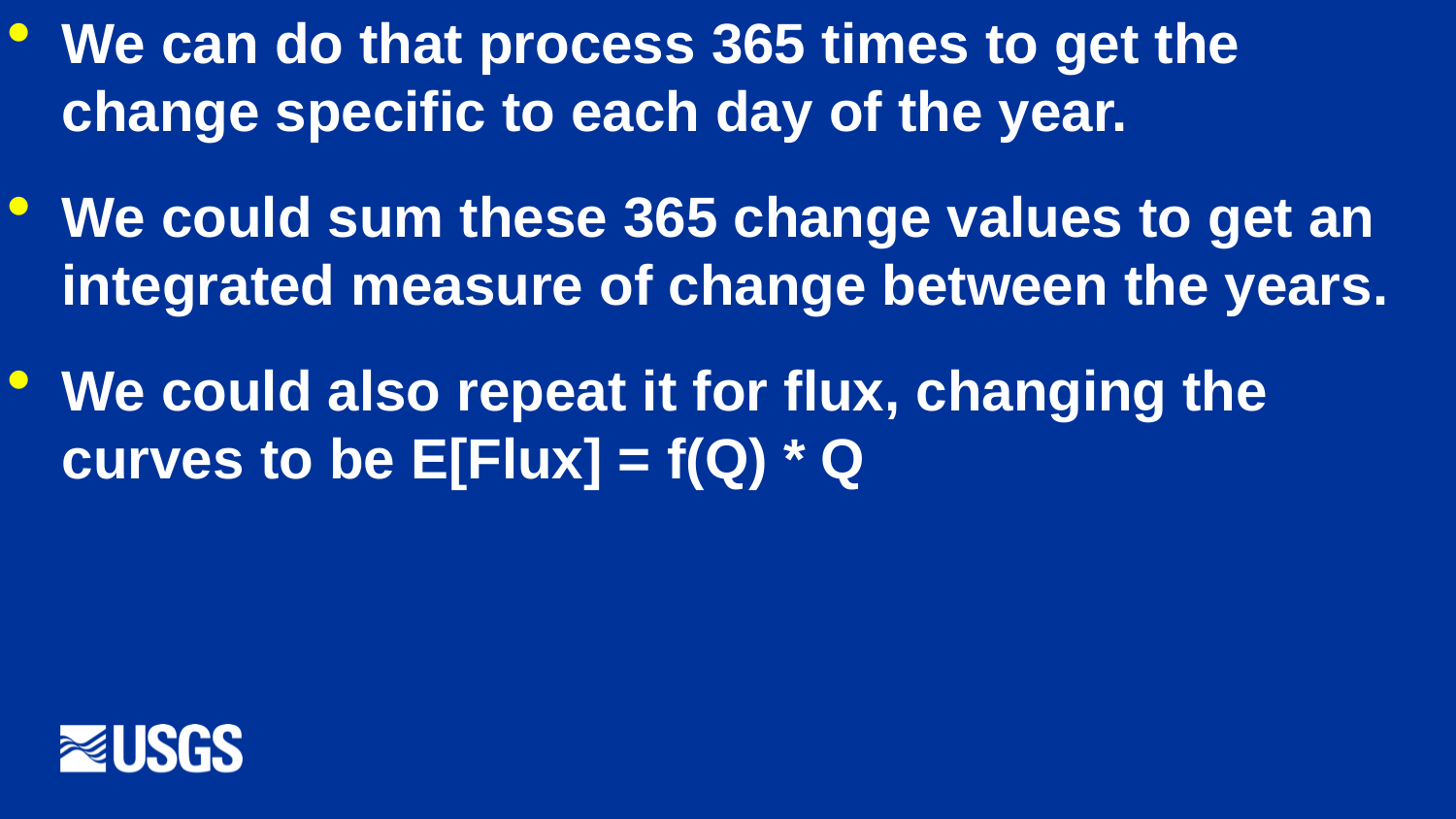

We can do that process 365 times to get the change specific to each day of the year.
We could sum these 365 change values to get an integrated measure of change between the years.
We could also repeat it for flux, changing the curves to be E[Flux] = f(Q) * Q